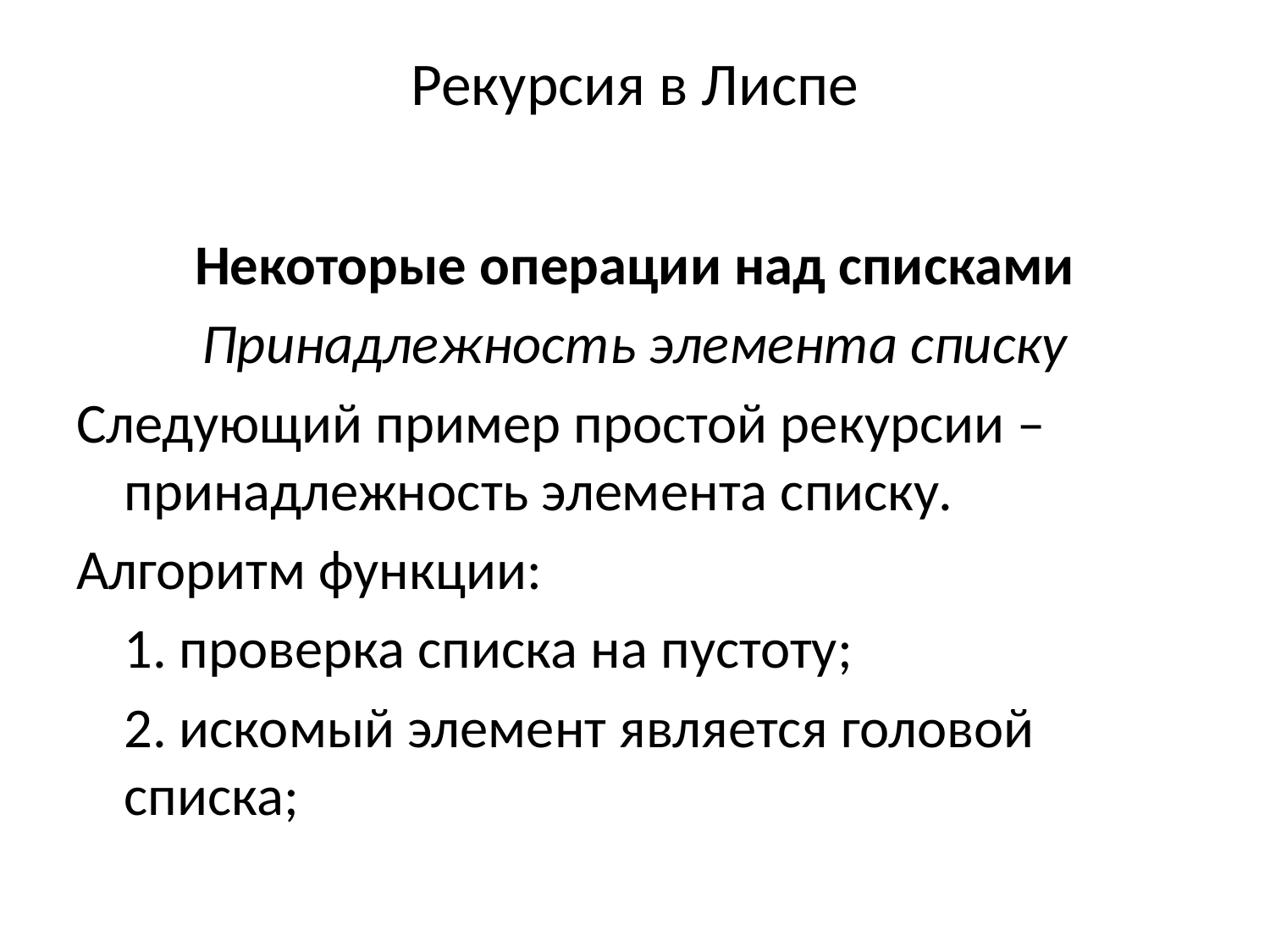

# Рекурсия в Лиспе
Некоторые операции над списками
Принадлежность элемента списку
Следующий пример простой рекурсии – принадлежность элемента списку.
Алгоритм функции:
	1. проверка списка на пустоту;
	2. искомый элемент является головой списка;